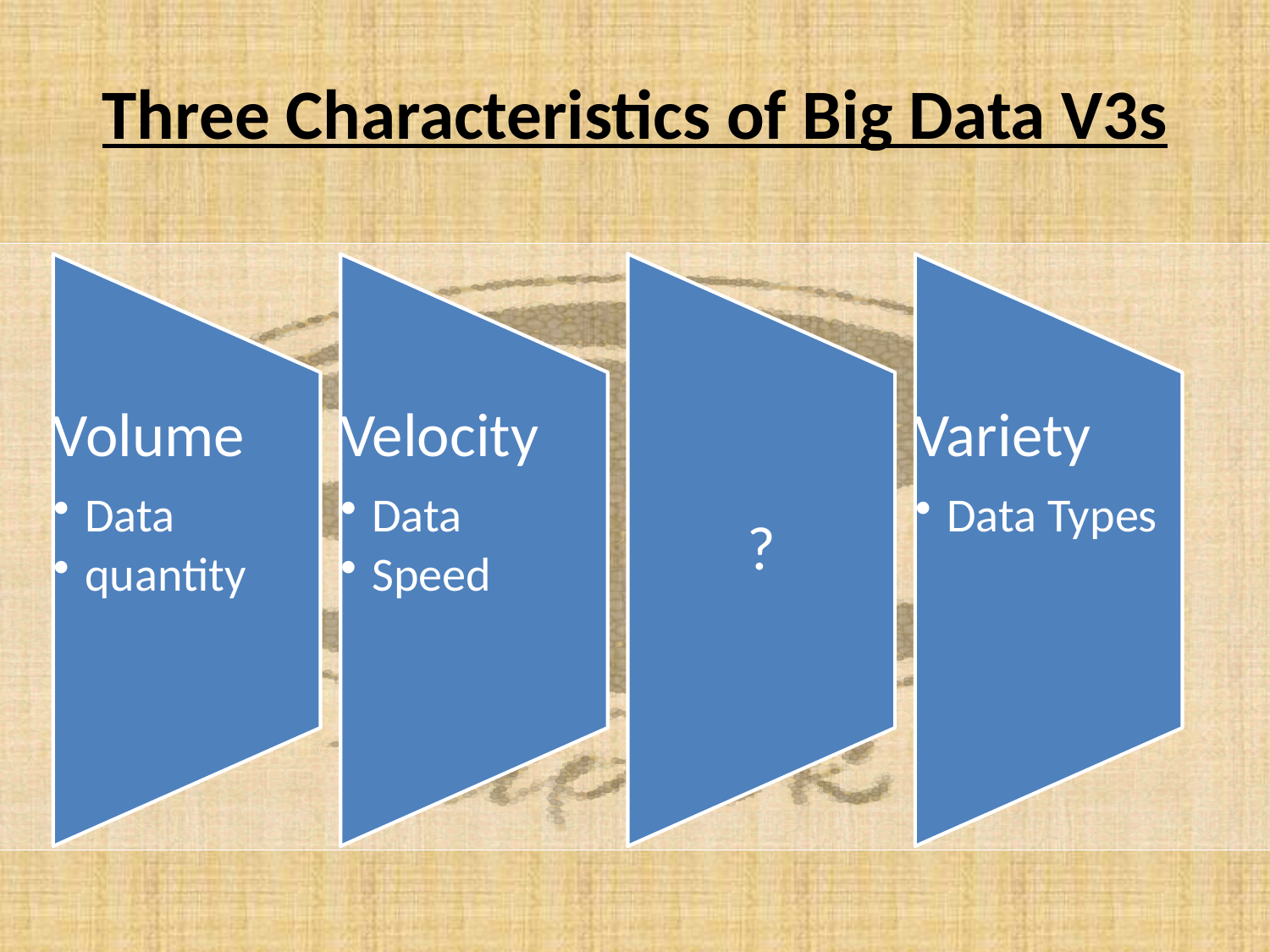

Three Characteristics of Big Data V3s
Volume
Data
quantity
Velocity
Data
Speed
?
Variety
Data Types